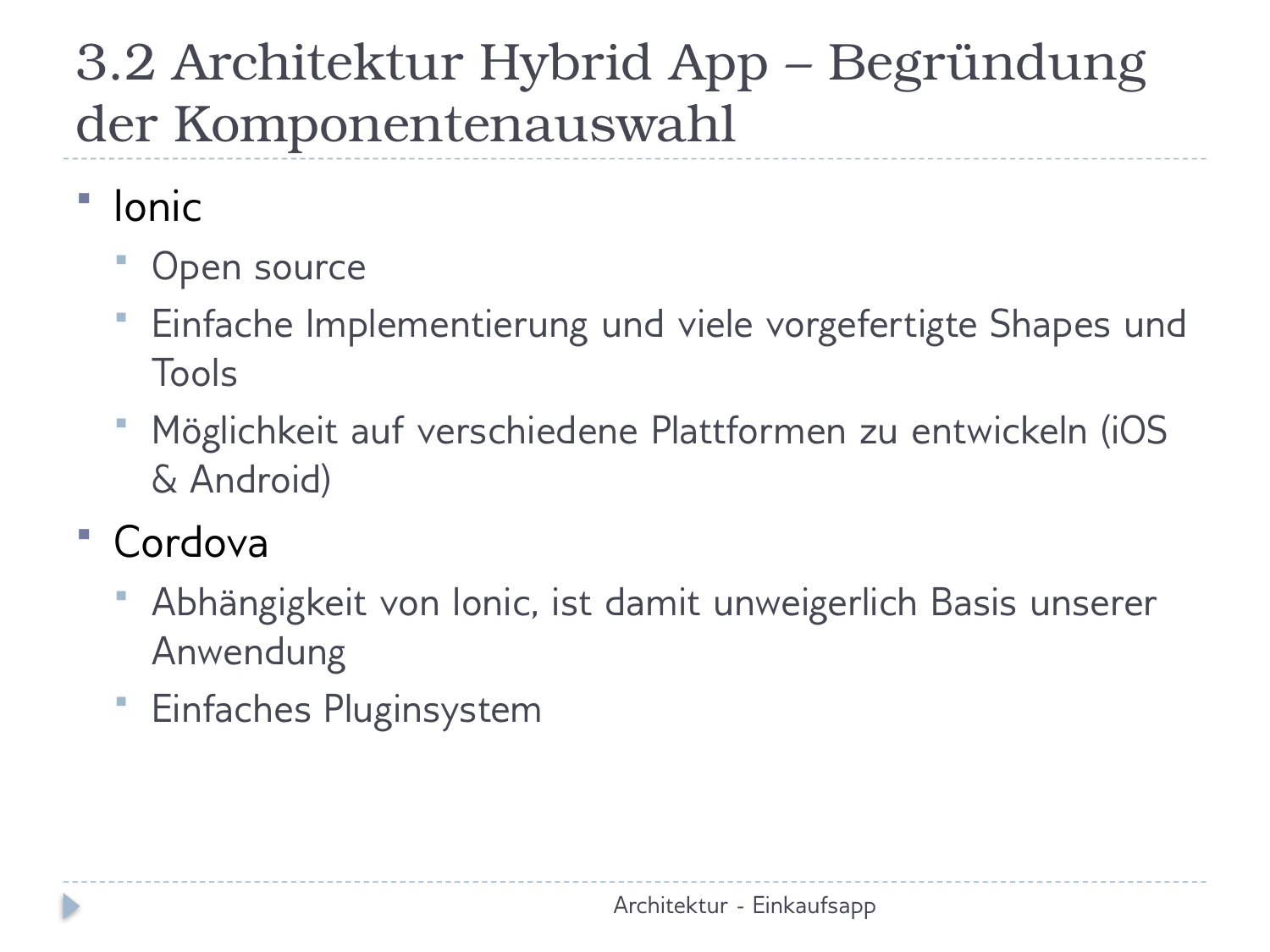

# 3.2 Architektur Hybrid App – Begründung der Komponentenauswahl
Ionic
Open source
Einfache Implementierung und viele vorgefertigte Shapes und Tools
Möglichkeit auf verschiedene Plattformen zu entwickeln (iOS & Android)
Cordova
Abhängigkeit von Ionic, ist damit unweigerlich Basis unserer Anwendung
Einfaches Pluginsystem

Architektur - Einkaufsapp